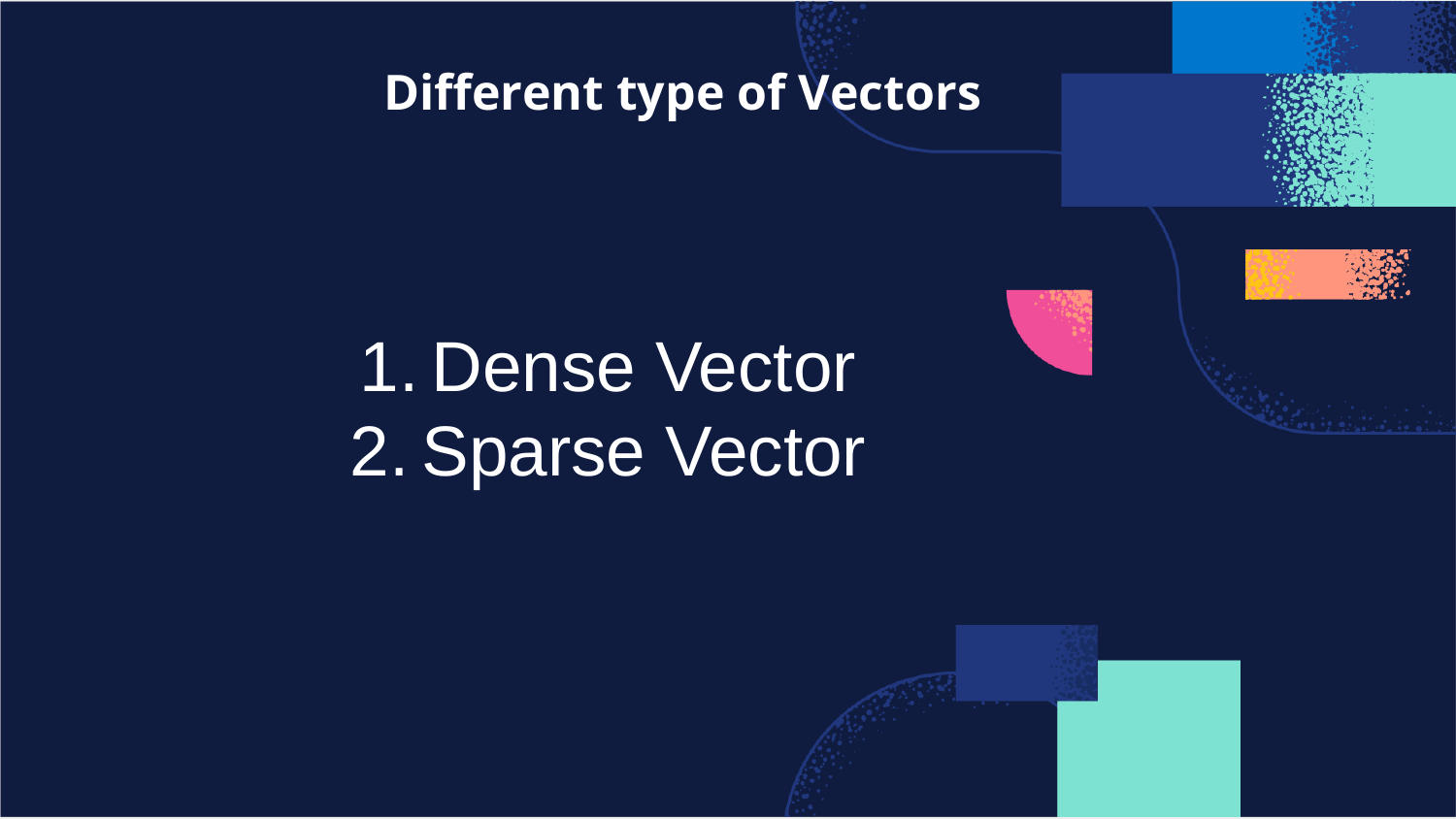

Different type of Vectors

Dense Vector
Sparse Vector